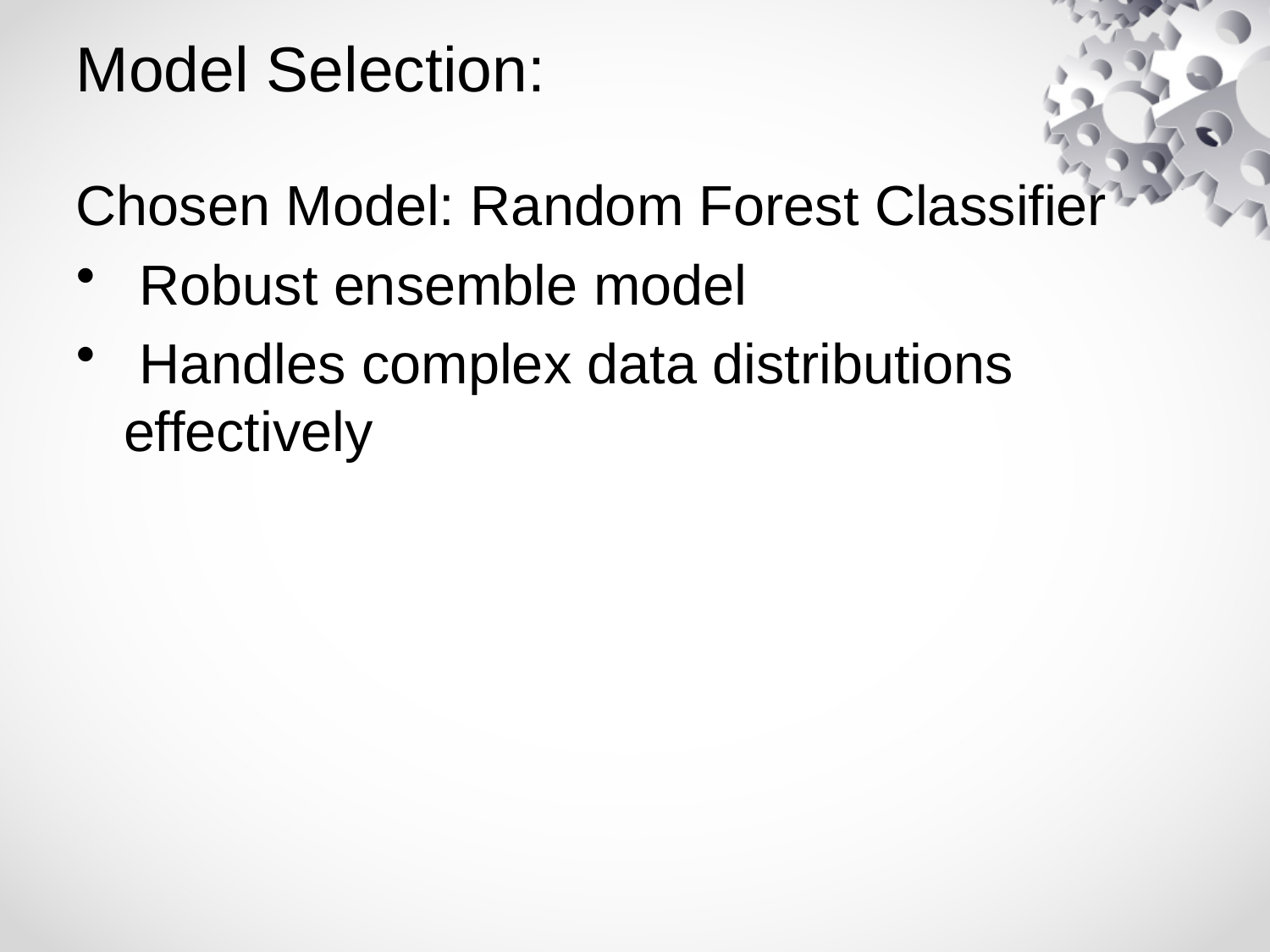

# Model Selection:
Chosen Model: Random Forest Classifier
 Robust ensemble model
 Handles complex data distributions effectively